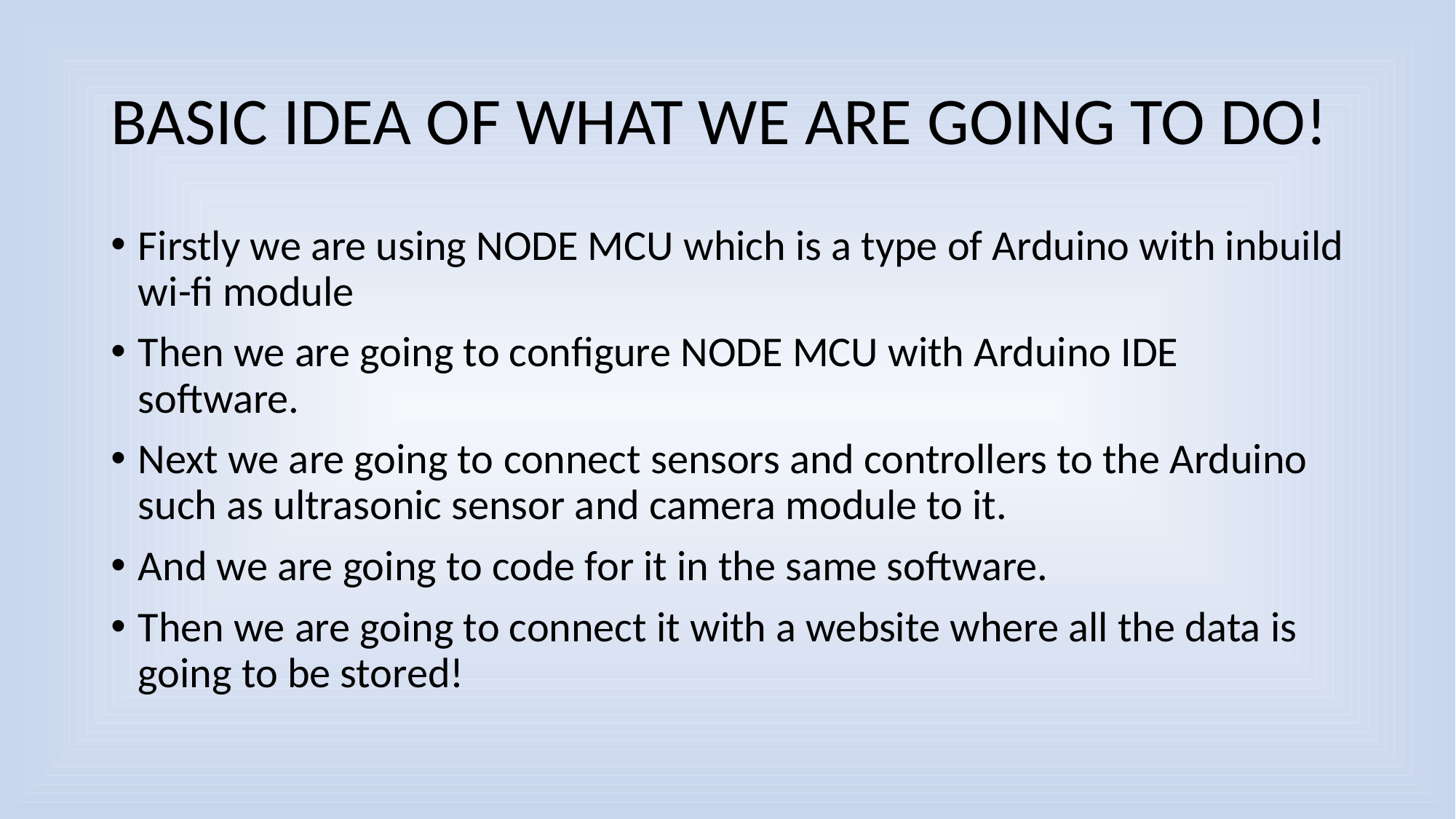

# BASIC IDEA OF WHAT WE ARE GOING TO DO!
Firstly we are using NODE MCU which is a type of Arduino with inbuild wi-fi module
Then we are going to configure NODE MCU with Arduino IDE software.
Next we are going to connect sensors and controllers to the Arduino such as ultrasonic sensor and camera module to it.
And we are going to code for it in the same software.
Then we are going to connect it with a website where all the data is going to be stored!